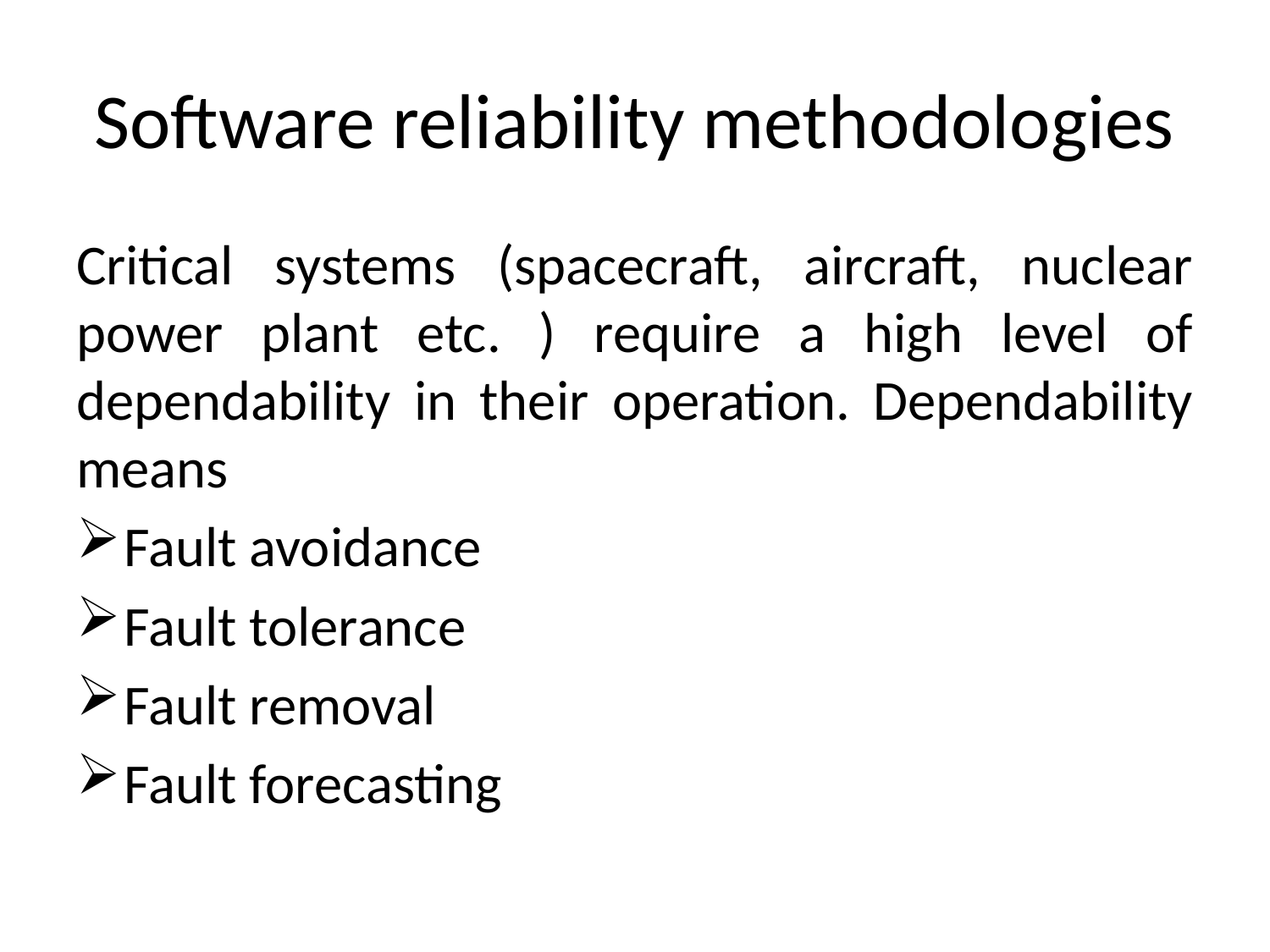

# Software reliability methodologies
Critical systems (spacecraft, aircraft, nuclear power plant etc. ) require a high level of dependability in their operation. Dependability means
Fault avoidance
Fault tolerance
Fault removal
Fault forecasting